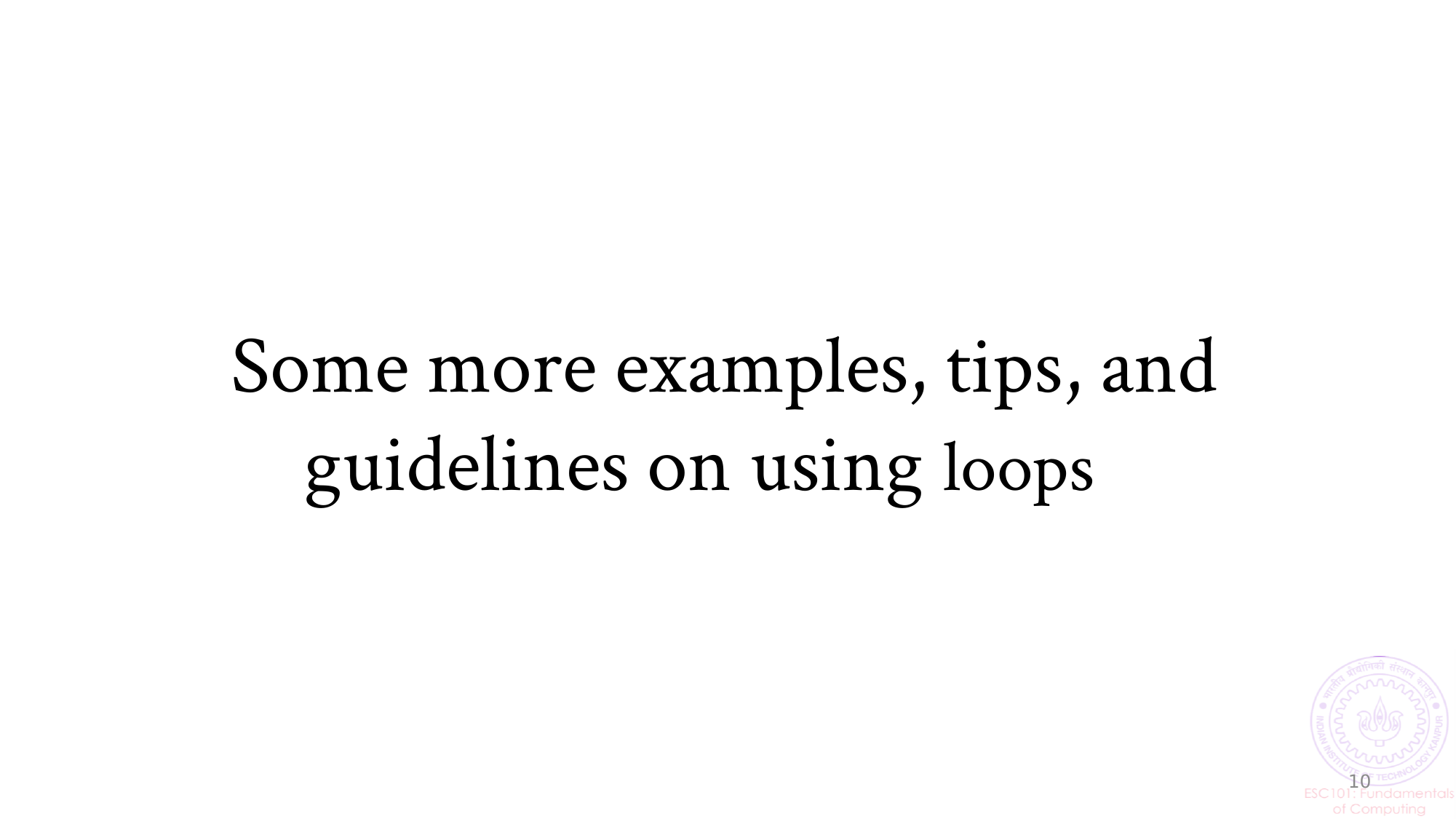

Some more examples, tips, and
                guidelines on using loops

10